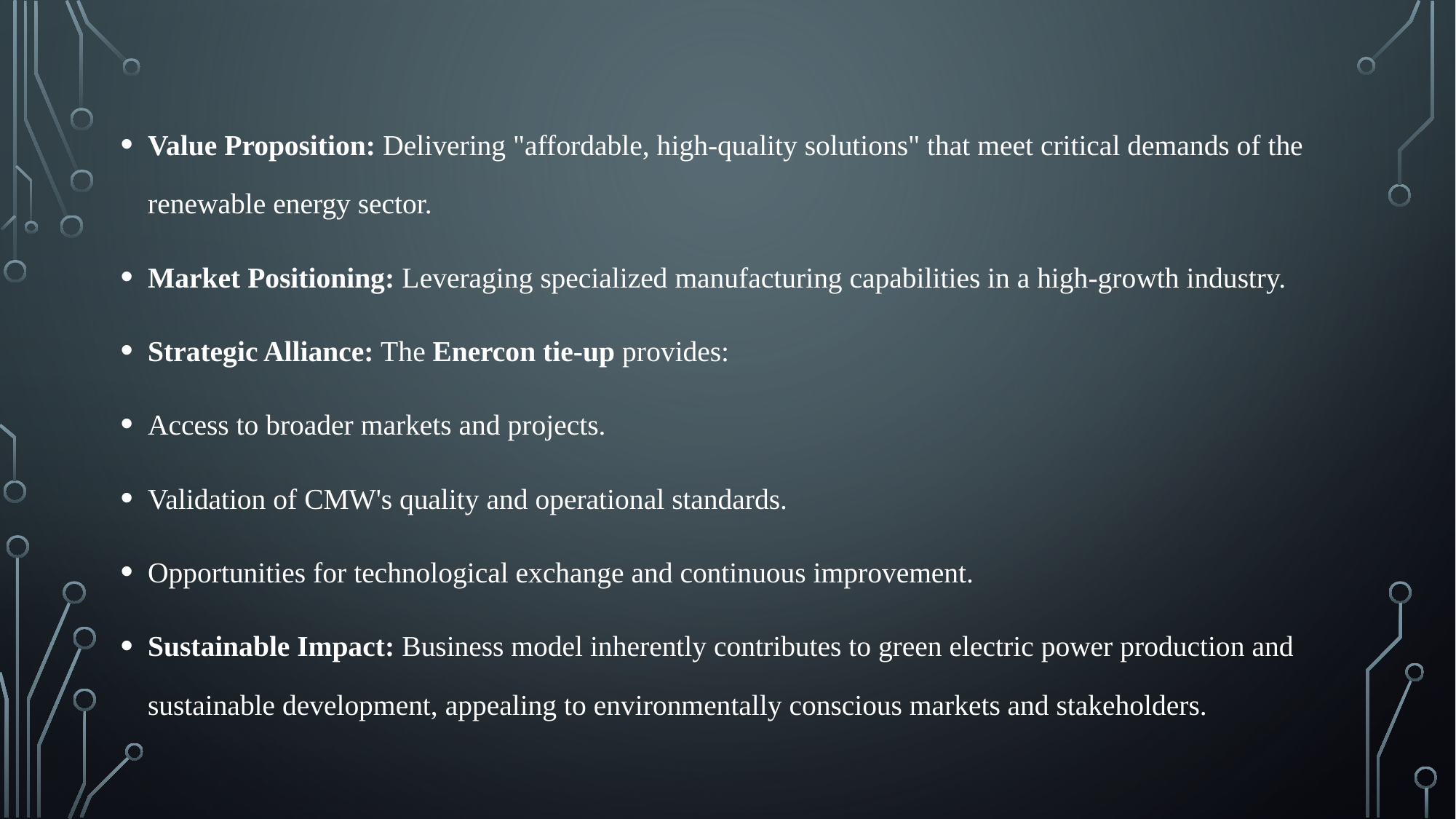

Value Proposition: Delivering "affordable, high-quality solutions" that meet critical demands of the renewable energy sector.
Market Positioning: Leveraging specialized manufacturing capabilities in a high-growth industry.
Strategic Alliance: The Enercon tie-up provides:
Access to broader markets and projects.
Validation of CMW's quality and operational standards.
Opportunities for technological exchange and continuous improvement.
Sustainable Impact: Business model inherently contributes to green electric power production and sustainable development, appealing to environmentally conscious markets and stakeholders.